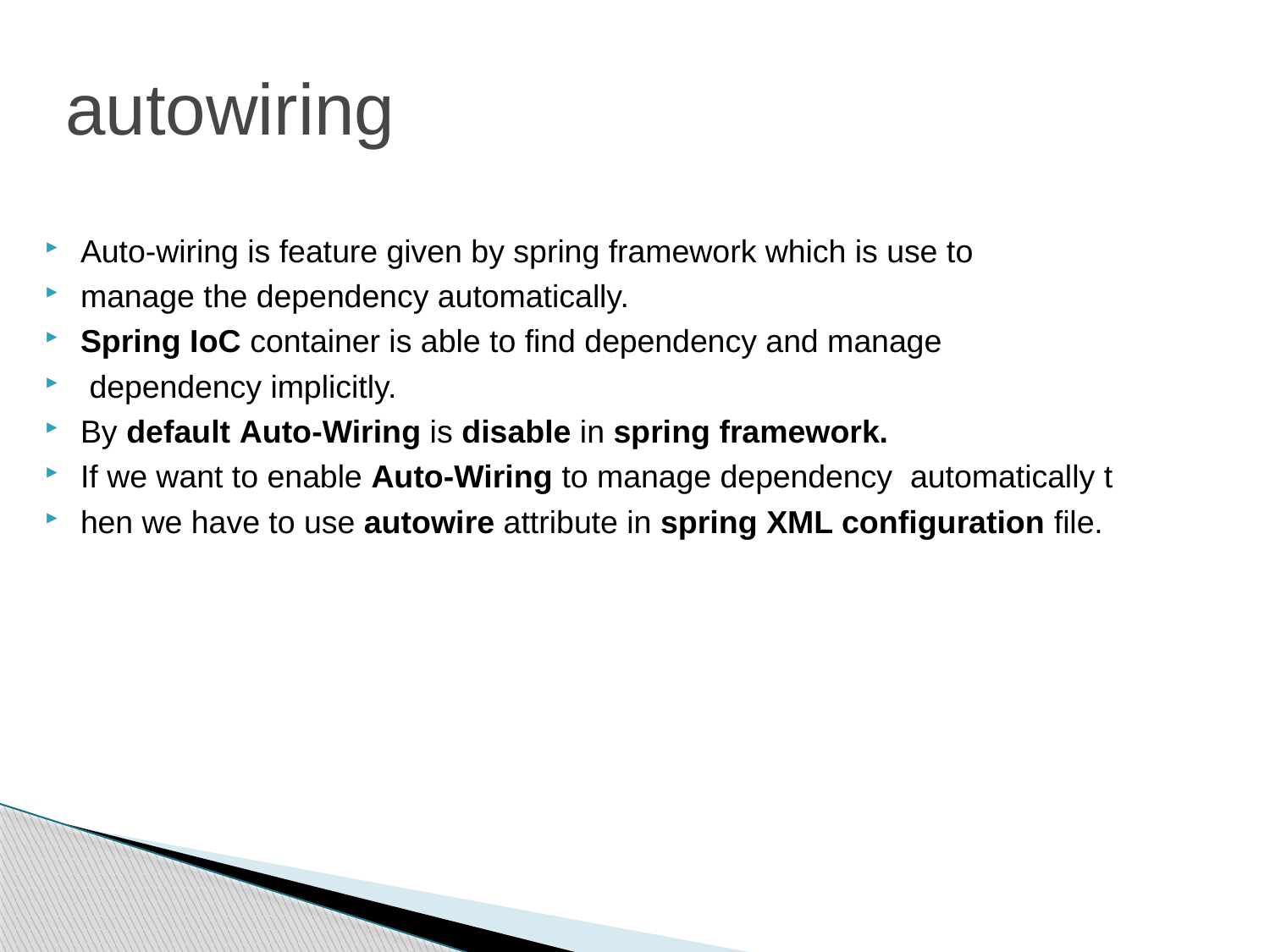

# autowiring
Auto-wiring is feature given by spring framework which is use to
manage the dependency automatically.
Spring IoC container is able to find dependency and manage
 dependency implicitly.
By default Auto-Wiring is disable in spring framework.
If we want to enable Auto-Wiring to manage dependency  automatically t
hen we have to use autowire attribute in spring XML configuration file.